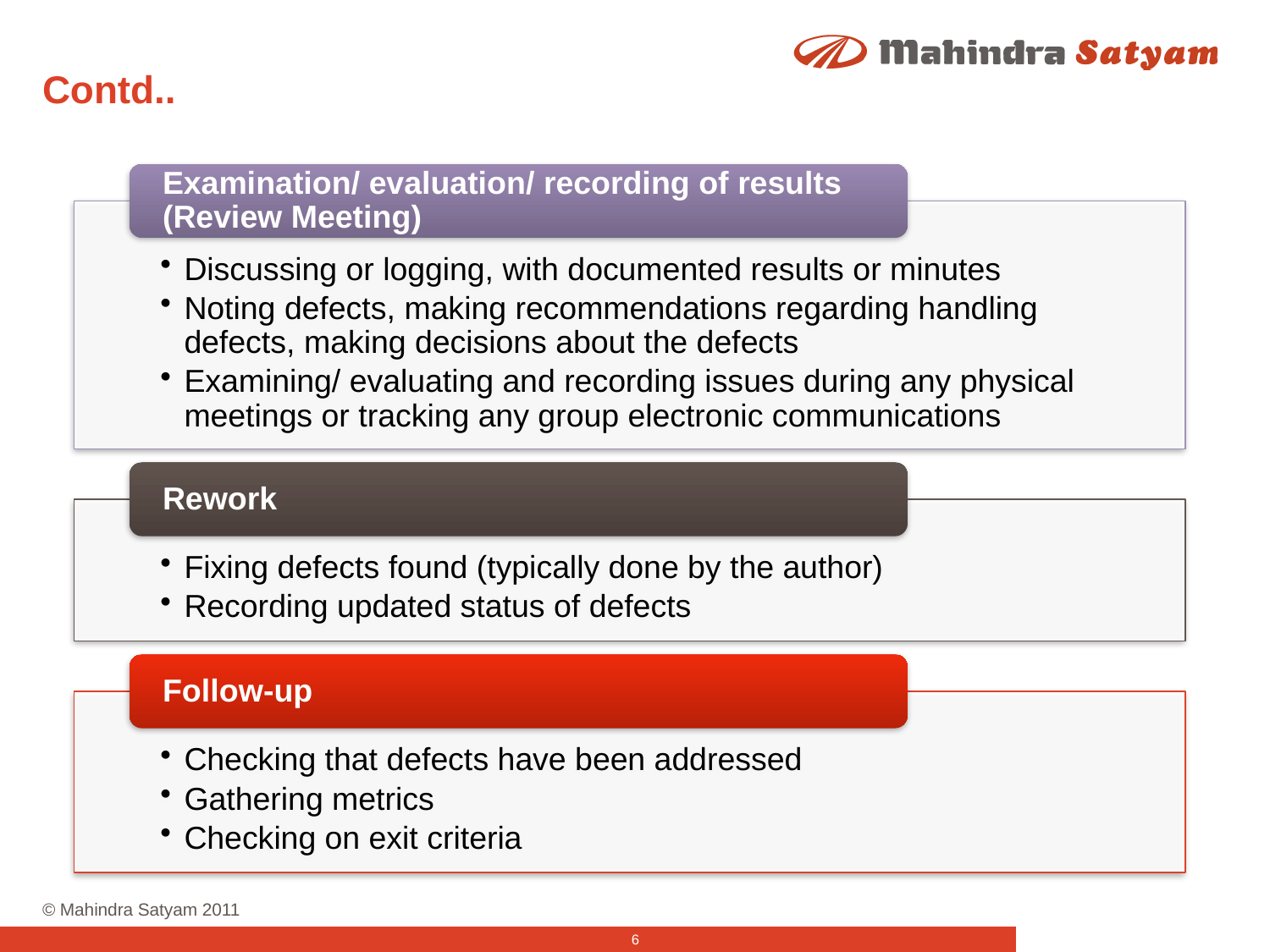

# Contd..
Discussing or logging, with documented results or minutes
Noting defects, making recommendations regarding handling defects, making decisions about the defects
Examining/ evaluating and recording issues during any physical meetings or tracking any group electronic communications
Examination/ evaluation/ recording of results (Review Meeting)
Fixing defects found (typically done by the author)
Recording updated status of defects
Rework
Checking that defects have been addressed
Gathering metrics
Checking on exit criteria
Follow-up